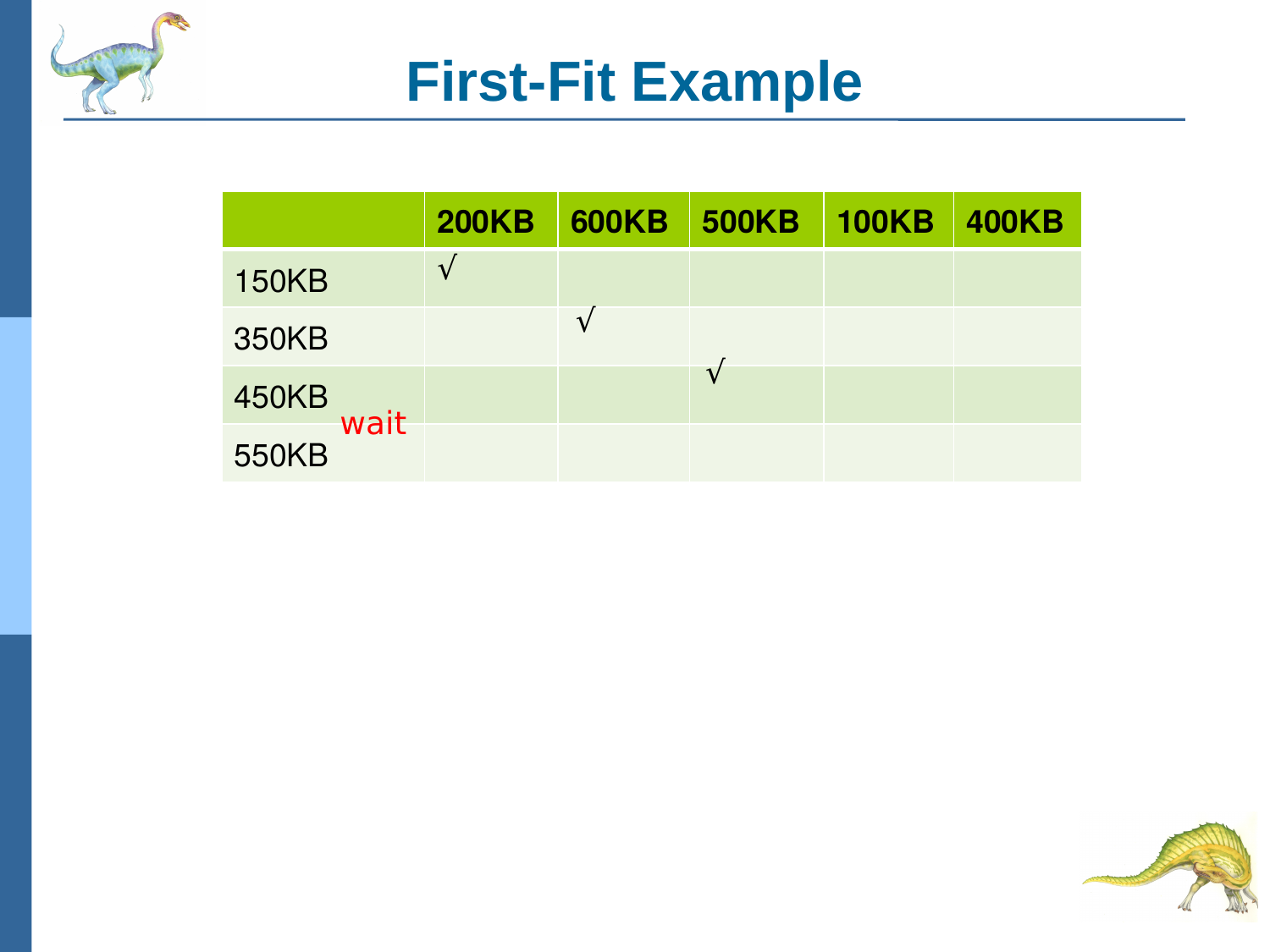

# First-Fit Example
|  | 200KB | 600KB | 500KB | 100KB | 400KB |
| --- | --- | --- | --- | --- | --- |
| 150KB |  |  |  |  |  |
| 350KB |  |  |  |  |  |
| 450KB |  |  |  |  |  |
| 550KB |  |  |  |  |  |
√
√
√
wait